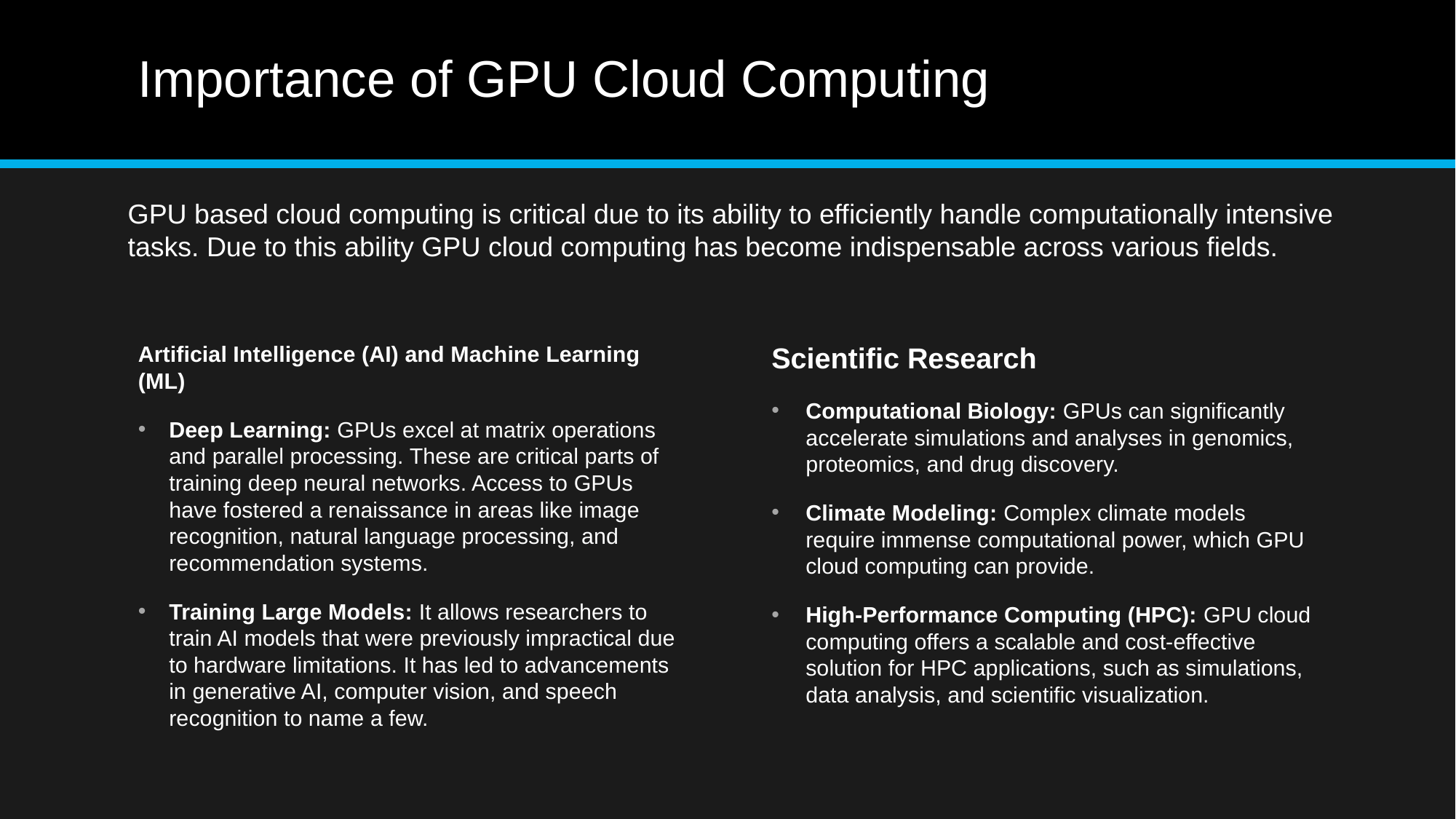

# Importance of GPU Cloud Computing
GPU based cloud computing is critical due to its ability to efficiently handle computationally intensive tasks. Due to this ability GPU cloud computing has become indispensable across various fields.

Artificial Intelligence (AI) and Machine Learning (ML)
Deep Learning: GPUs excel at matrix operations and parallel processing. These are critical parts of training deep neural networks. Access to GPUs have fostered a renaissance in areas like image recognition, natural language processing, and recommendation systems.
Training Large Models: It allows researchers to train AI models that were previously impractical due to hardware limitations. It has led to advancements in generative AI, computer vision, and speech recognition to name a few.
Scientific Research
Computational Biology: GPUs can significantly accelerate simulations and analyses in genomics, proteomics, and drug discovery.
Climate Modeling: Complex climate models require immense computational power, which GPU cloud computing can provide.
High-Performance Computing (HPC): GPU cloud computing offers a scalable and cost-effective solution for HPC applications, such as simulations, data analysis, and scientific visualization.